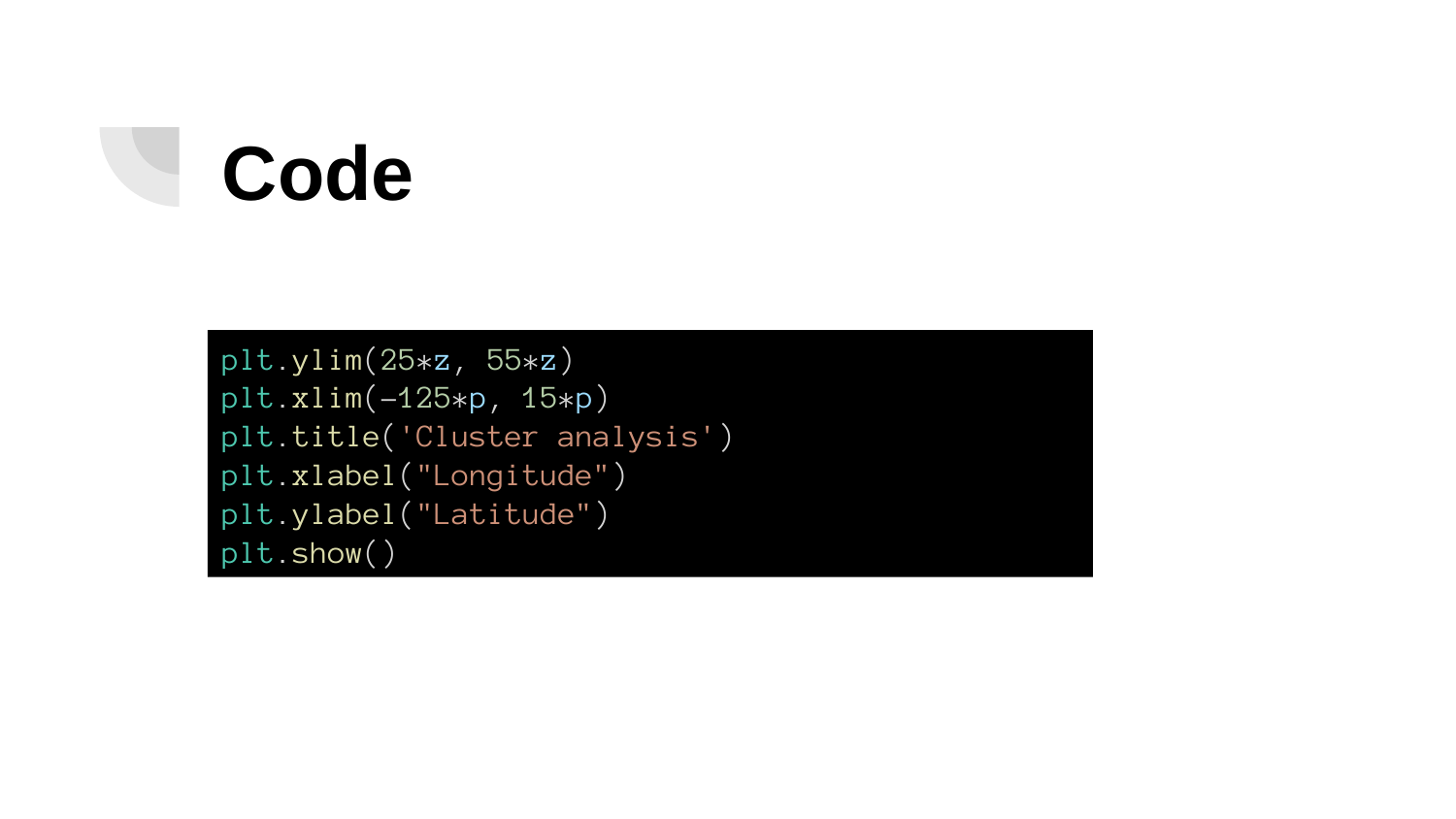

# Code
plt.ylim(25*z, 55*z)
plt.xlim(-125*p, 15*p)
plt.title('Cluster analysis')
plt.xlabel("Longitude")
plt.ylabel("Latitude")
plt.show()